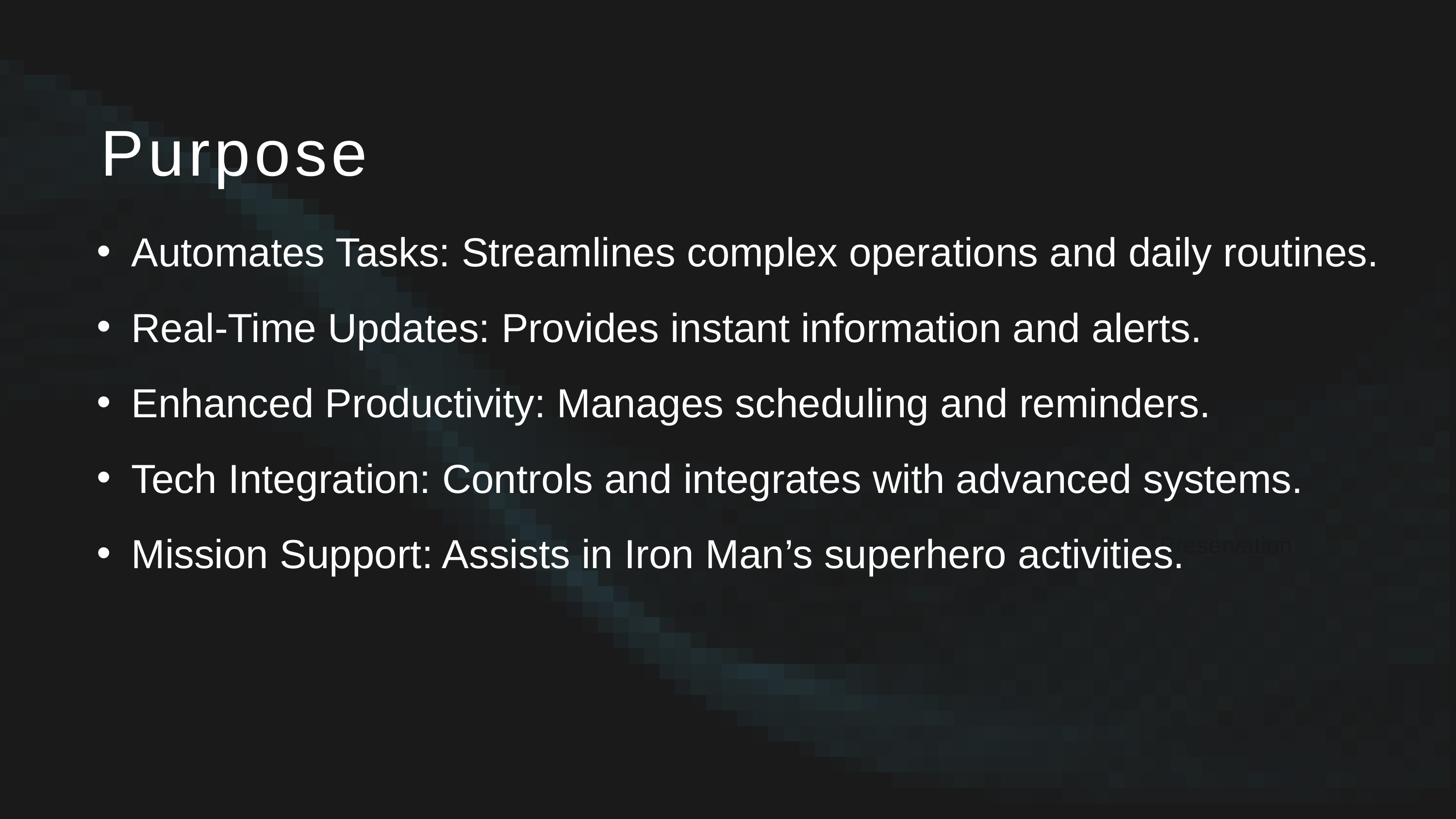

Purpose
Automates Tasks: Streamlines complex operations and daily routines.
Real-Time Updates: Provides instant information and alerts.
Enhanced Productivity: Manages scheduling and reminders.
Tech Integration: Controls and integrates with advanced systems.
Mission Support: Assists in Iron Man’s superhero activities.
Preservation